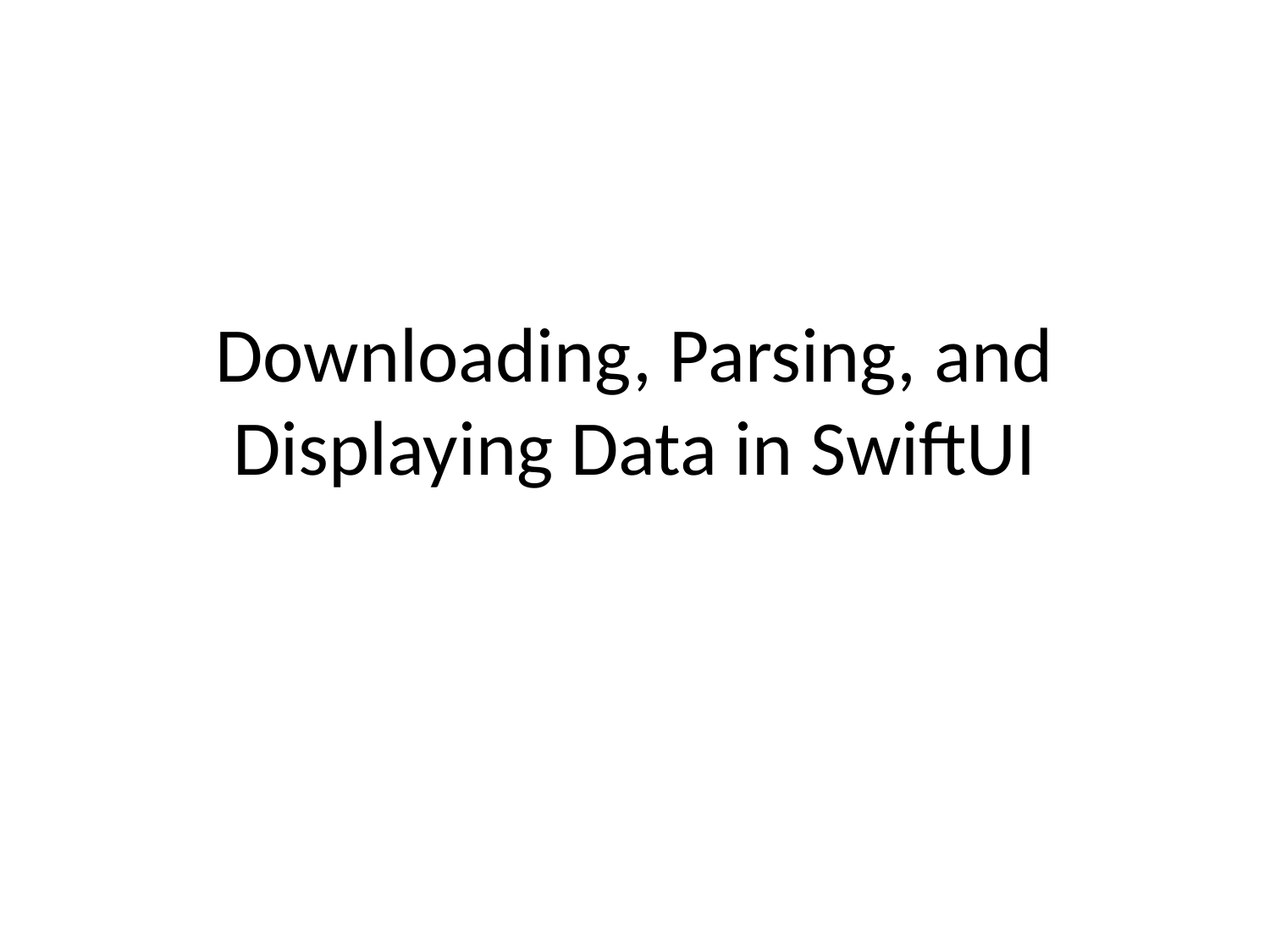

# Downloading, Parsing, and Displaying Data in SwiftUI